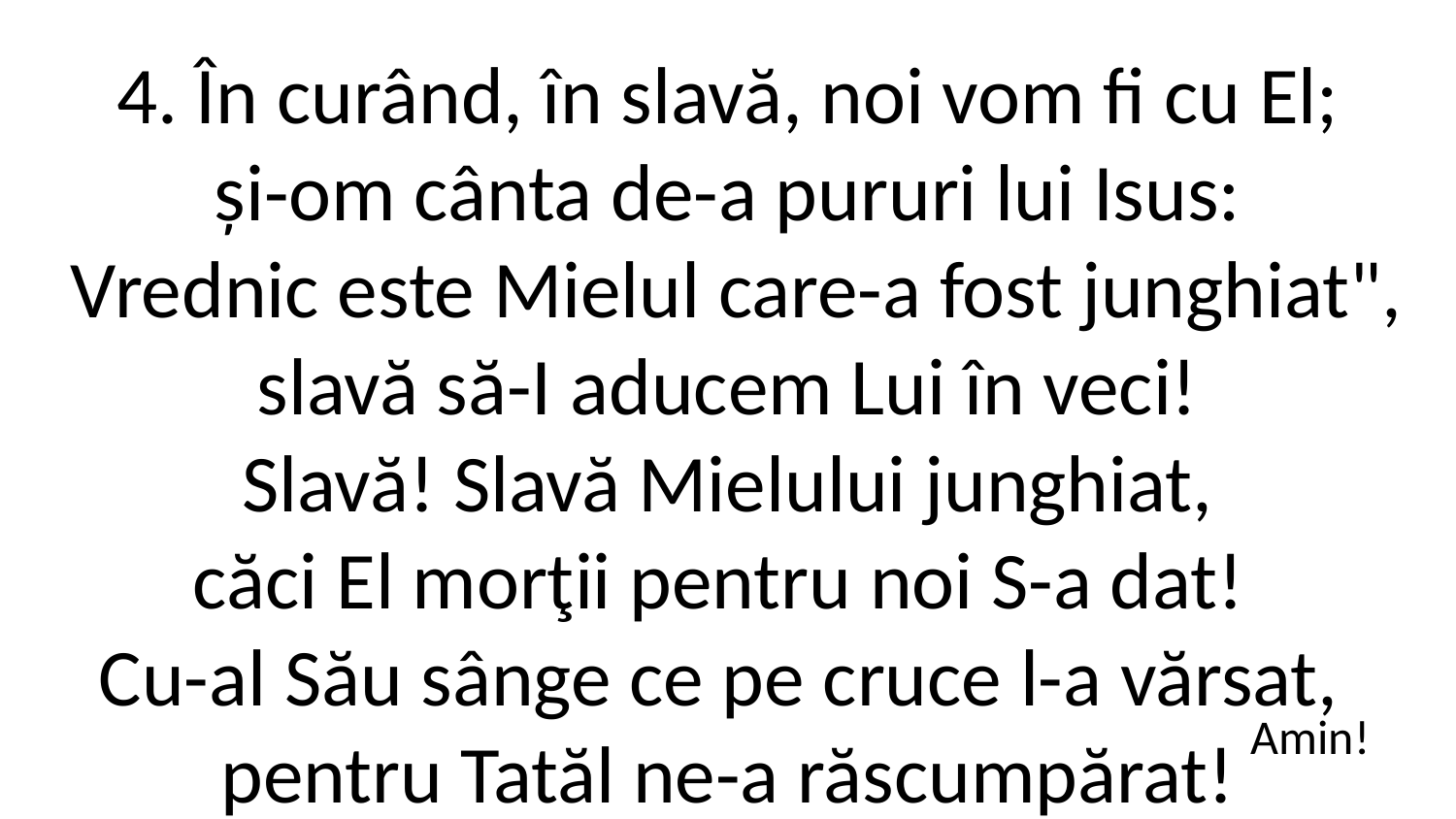

4. În curând, în slavă, noi vom fi cu El;
și-om cânta de-a pururi lui Isus:
 Vrednic este Mielul care-a fost junghiat",
slavă să-I aducem Lui în veci!
Slavă! Slavă Mielului junghiat,
căci El morţii pentru noi S-a dat!
Cu-al Său sânge ce pe cruce l-a vărsat,
pentru Tatăl ne-a răscumpărat!

Amin!